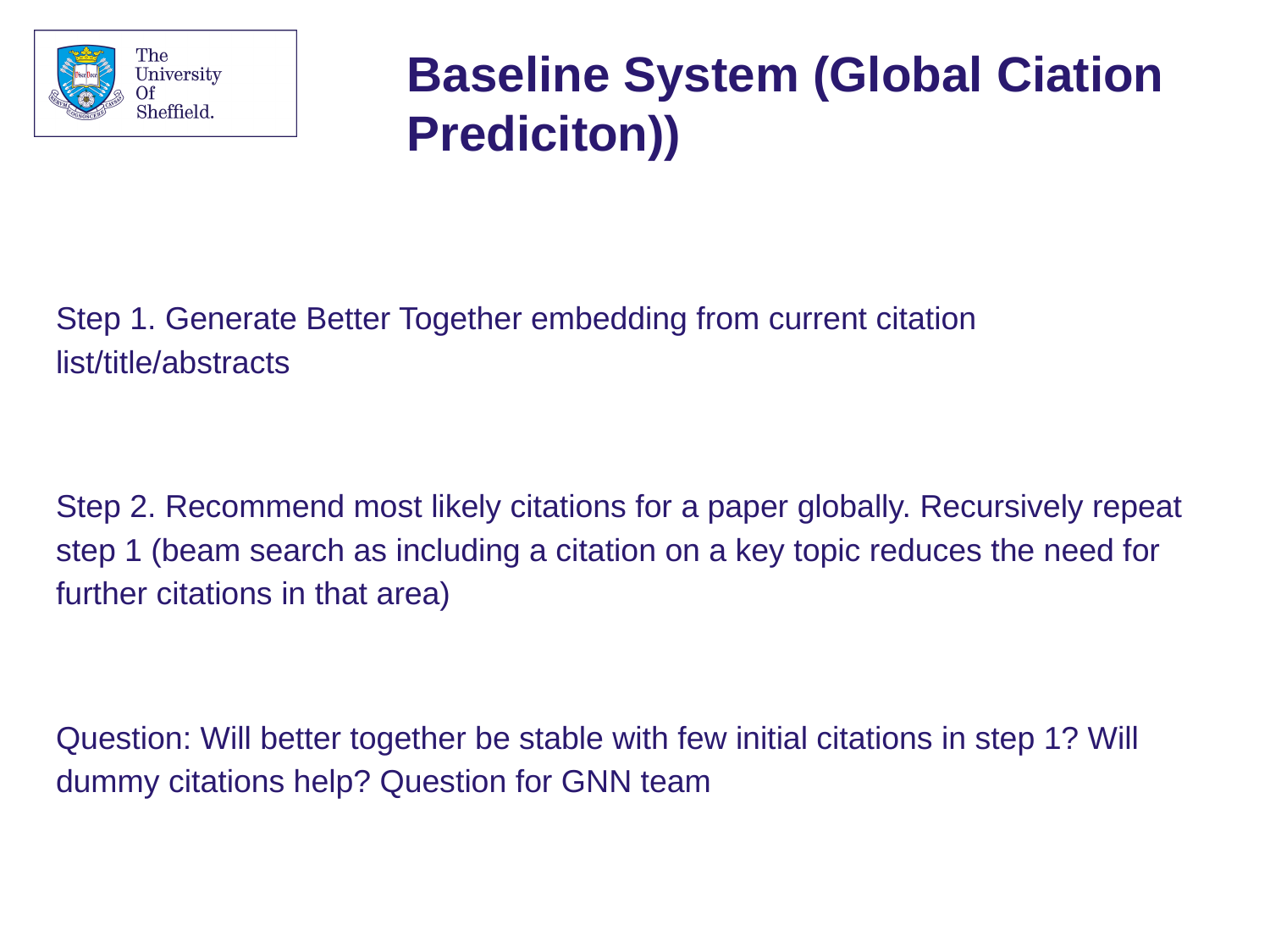

# Baseline System (Global Ciation Prediciton))

Step 1. Generate Better Together embedding from current citation list/title/abstracts

Step 2. Recommend most likely citations for a paper globally. Recursively repeat step 1 (beam search as including a citation on a key topic reduces the need for further citations in that area)

Question: Will better together be stable with few initial citations in step 1? Will dummy citations help? Question for GNN team